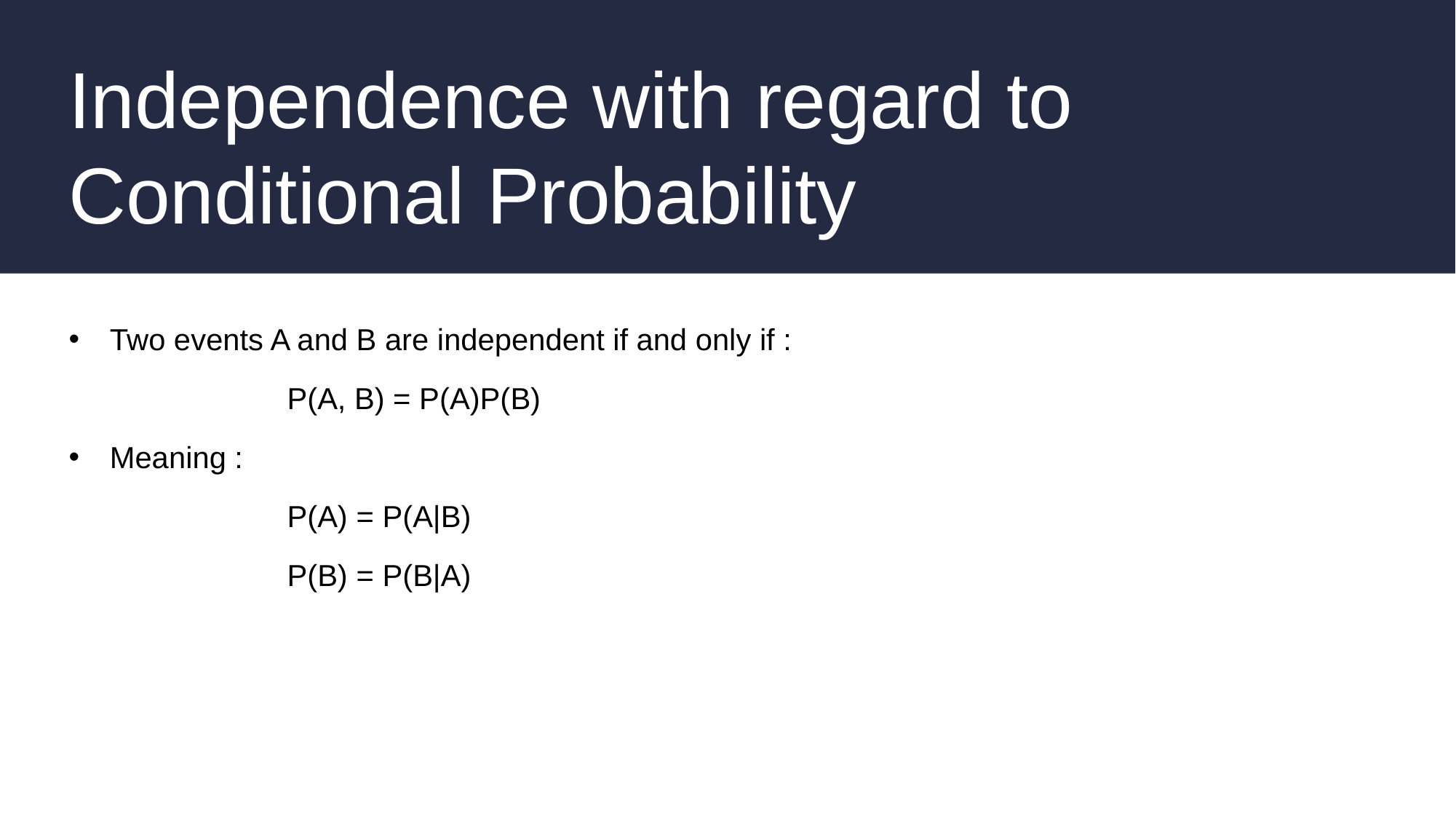

# Independence with regard to Conditional Probability
Two events A and B are independent if and only if :
		P(A, B) = P(A)P(B)
Meaning :
		P(A) = P(A|B)
		P(B) = P(B|A)